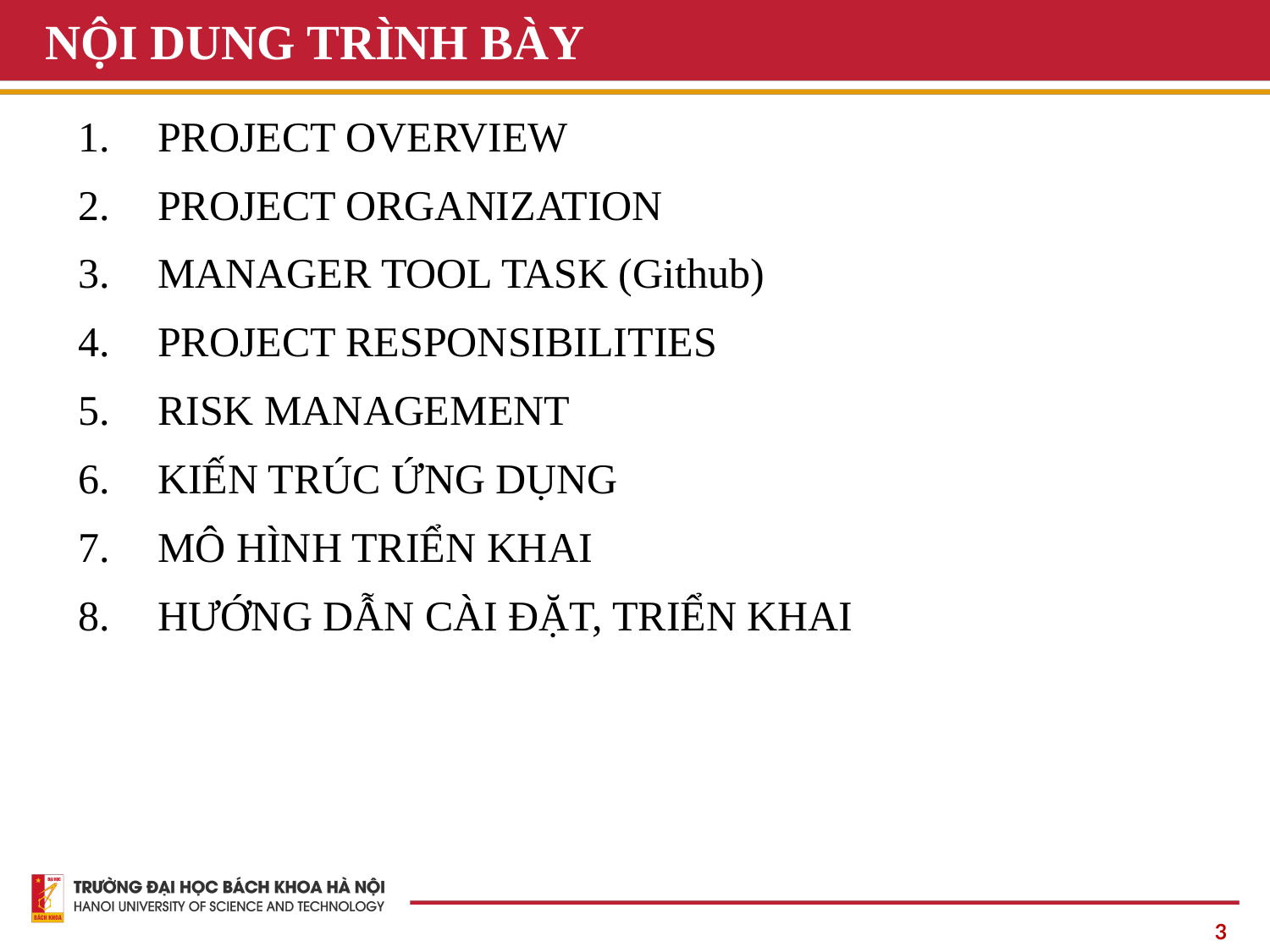

# NỘI DUNG TRÌNH BÀY
PROJECT OVERVIEW
PROJECT ORGANIZATION
MANAGER TOOL TASK (Github)
PROJECT RESPONSIBILITIES
RISK MANAGEMENT
KIẾN TRÚC ỨNG DỤNG
MÔ HÌNH TRIỂN KHAI
HƯỚNG DẪN CÀI ĐẶT, TRIỂN KHAI
3